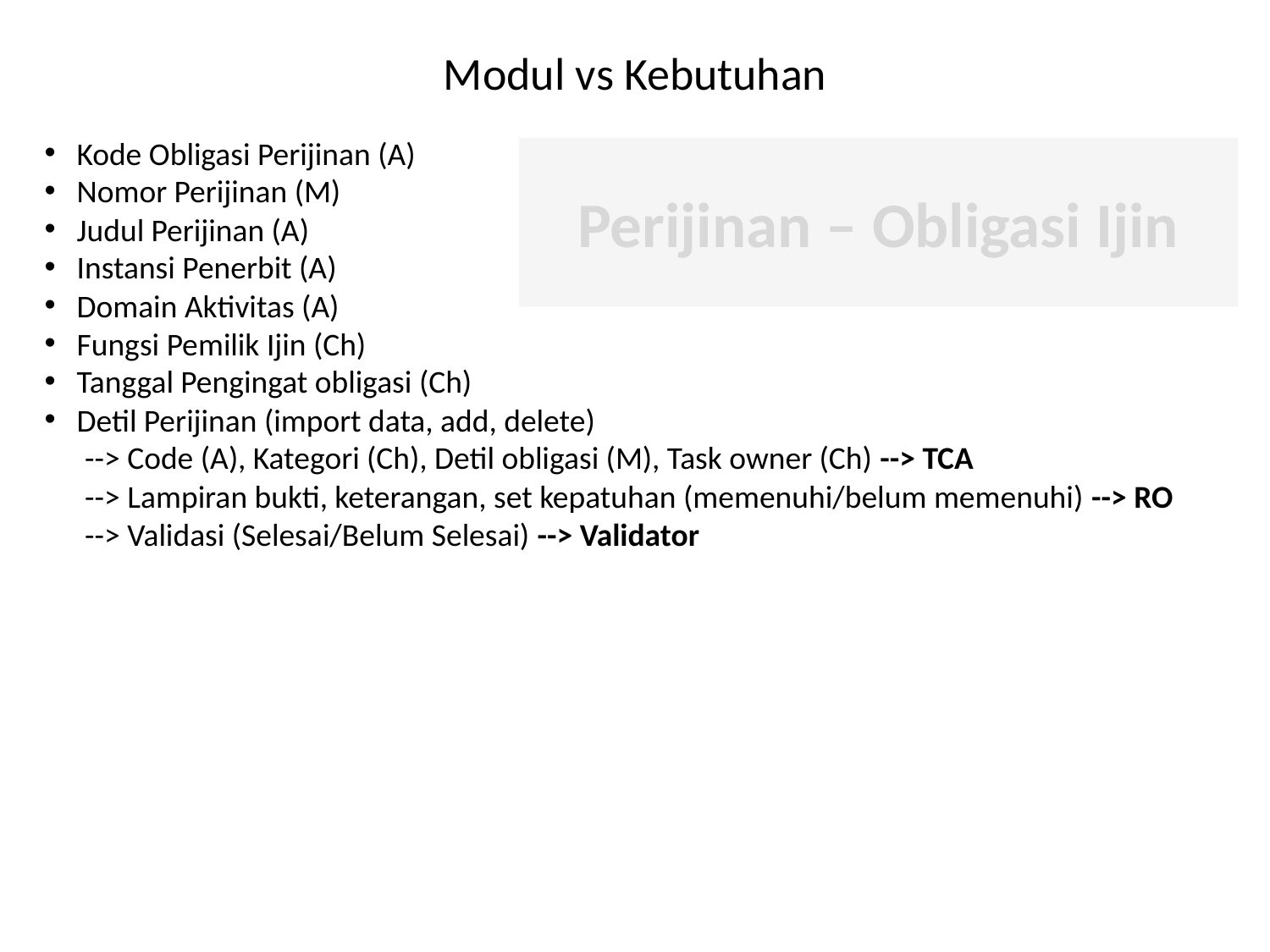

# Modul vs Kebutuhan
Kode Obligasi Perijinan (A)
Nomor Perijinan (M)
Judul Perijinan (A)
Instansi Penerbit (A)
Domain Aktivitas (A)
Fungsi Pemilik Ijin (Ch)
Tanggal Pengingat obligasi (Ch)
Detil Perijinan (import data, add, delete)
--> Code (A), Kategori (Ch), Detil obligasi (M), Task owner (Ch) --> TCA
--> Lampiran bukti, keterangan, set kepatuhan (memenuhi/belum memenuhi) --> RO
--> Validasi (Selesai/Belum Selesai) --> Validator
Perijinan – Obligasi Ijin